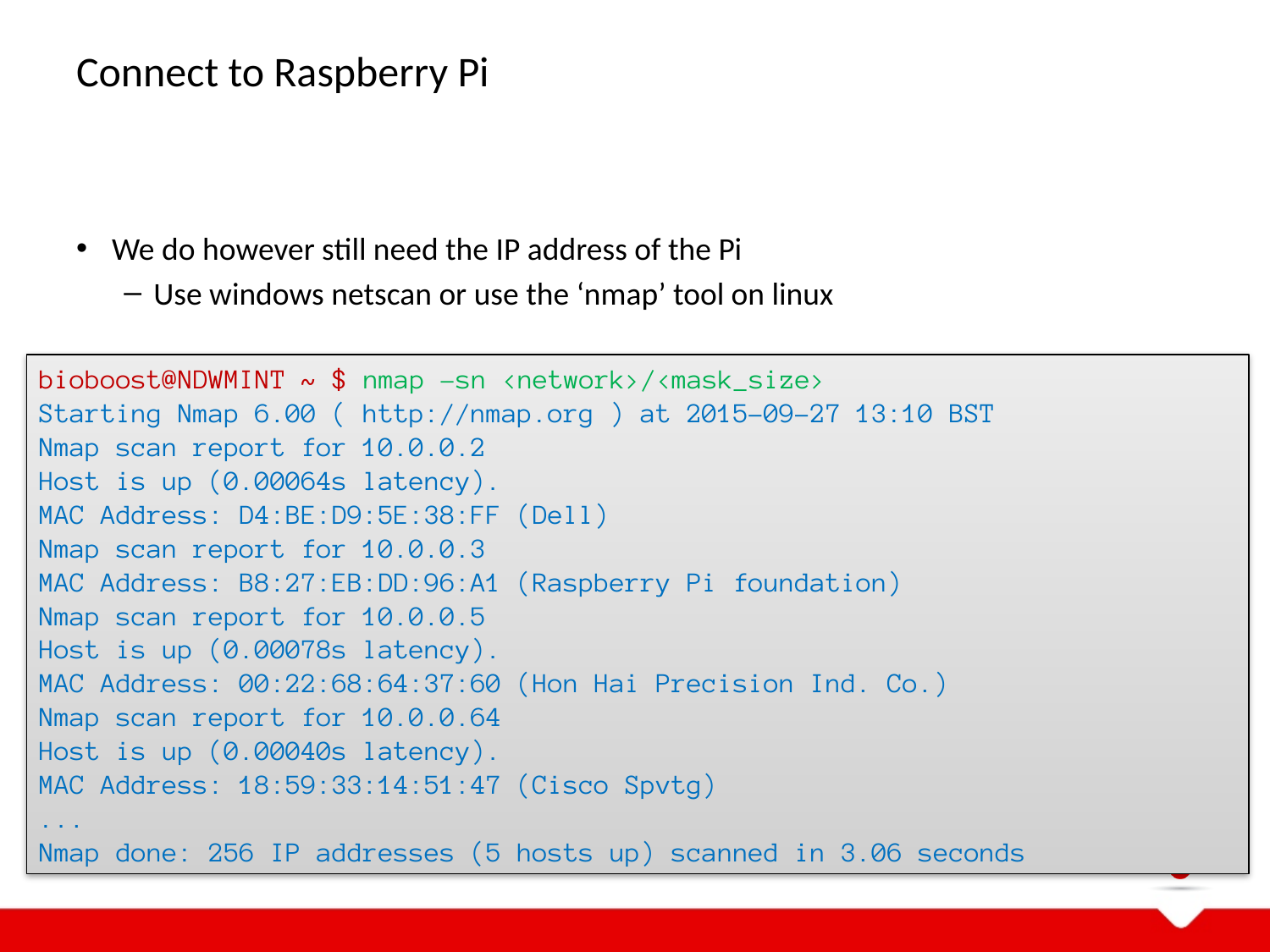

# Connect to Raspberry Pi
We do however still need the IP address of the Pi
Use windows netscan or use the ‘nmap’ tool on linux
bioboost@NDWMINT ~ $ nmap –sn <network>/<mask_size>
Starting Nmap 6.00 ( http://nmap.org ) at 2015-09-27 13:10 BST
Nmap scan report for 10.0.0.2
Host is up (0.00064s latency).
MAC Address: D4:BE:D9:5E:38:FF (Dell)
Nmap scan report for 10.0.0.3
MAC Address: B8:27:EB:DD:96:A1 (Raspberry Pi foundation)
Nmap scan report for 10.0.0.5
Host is up (0.00078s latency).
MAC Address: 00:22:68:64:37:60 (Hon Hai Precision Ind. Co.)
Nmap scan report for 10.0.0.64
Host is up (0.00040s latency).
MAC Address: 18:59:33:14:51:47 (Cisco Spvtg)
...
Nmap done: 256 IP addresses (5 hosts up) scanned in 3.06 seconds